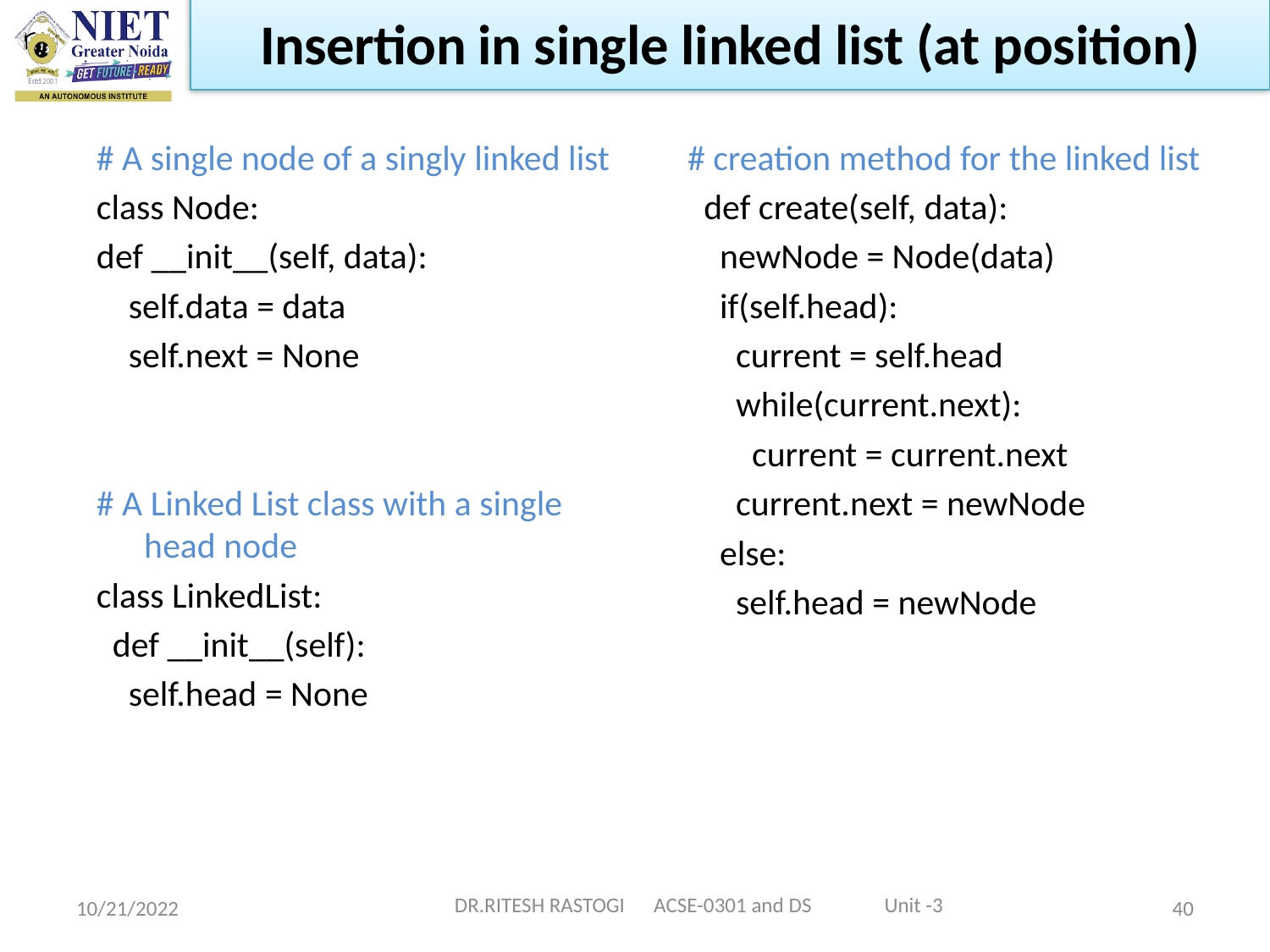

Insertion in single linked list (at position)
# A single node of a singly linked list
class Node:
def __init__(self, data):
    self.data = data
    self.next = None

# A Linked List class with a single head node
class LinkedList:
  def __init__(self):
    self.head = None

# creation method for the linked list
  def create(self, data):
    newNode = Node(data)
    if(self.head):
      current = self.head
      while(current.next):
        current = current.next
      current.next = newNode
    else:
      self.head = newNode
10/21/2022
DR.RITESH RASTOGI      ACSE-0301 and DS               Unit -3
40